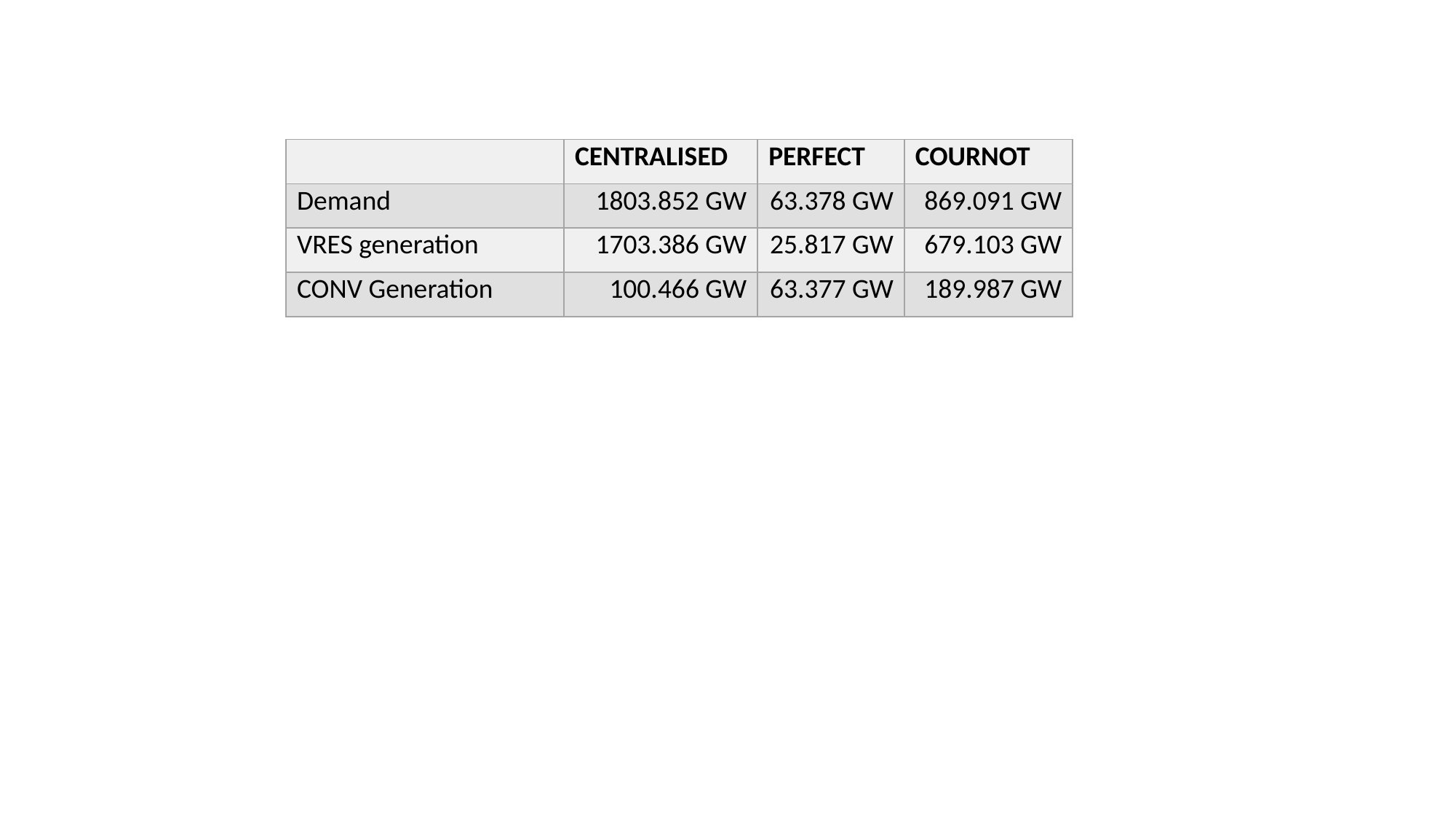

|  | CENTRALISED | PERFECT | COURNOT |
| --- | --- | --- | --- |
| Demand | 1803.852 GW | 63.378 GW | 869.091 GW |
| VRES generation | 1703.386 GW | 25.817 GW | 679.103 GW |
| CONV Generation | 100.466 GW | 63.377 GW | 189.987 GW |